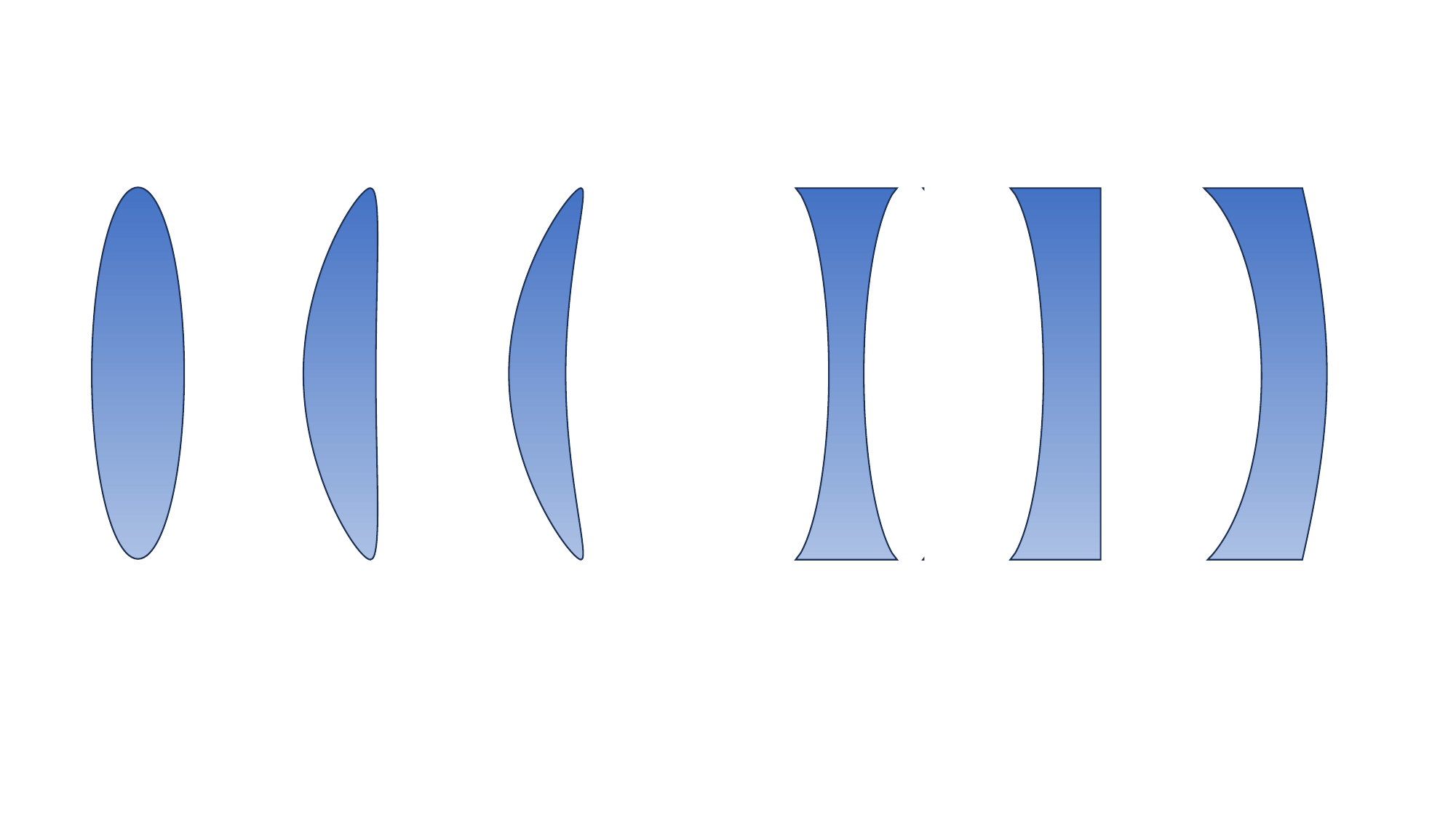

Lensa Konvergen
Lensa Divergen

Bikonveks
Plan-Konveks
Konveks-Konkaf
Bikonkaf
Plan-Konkaf
Konkaf-Konveks